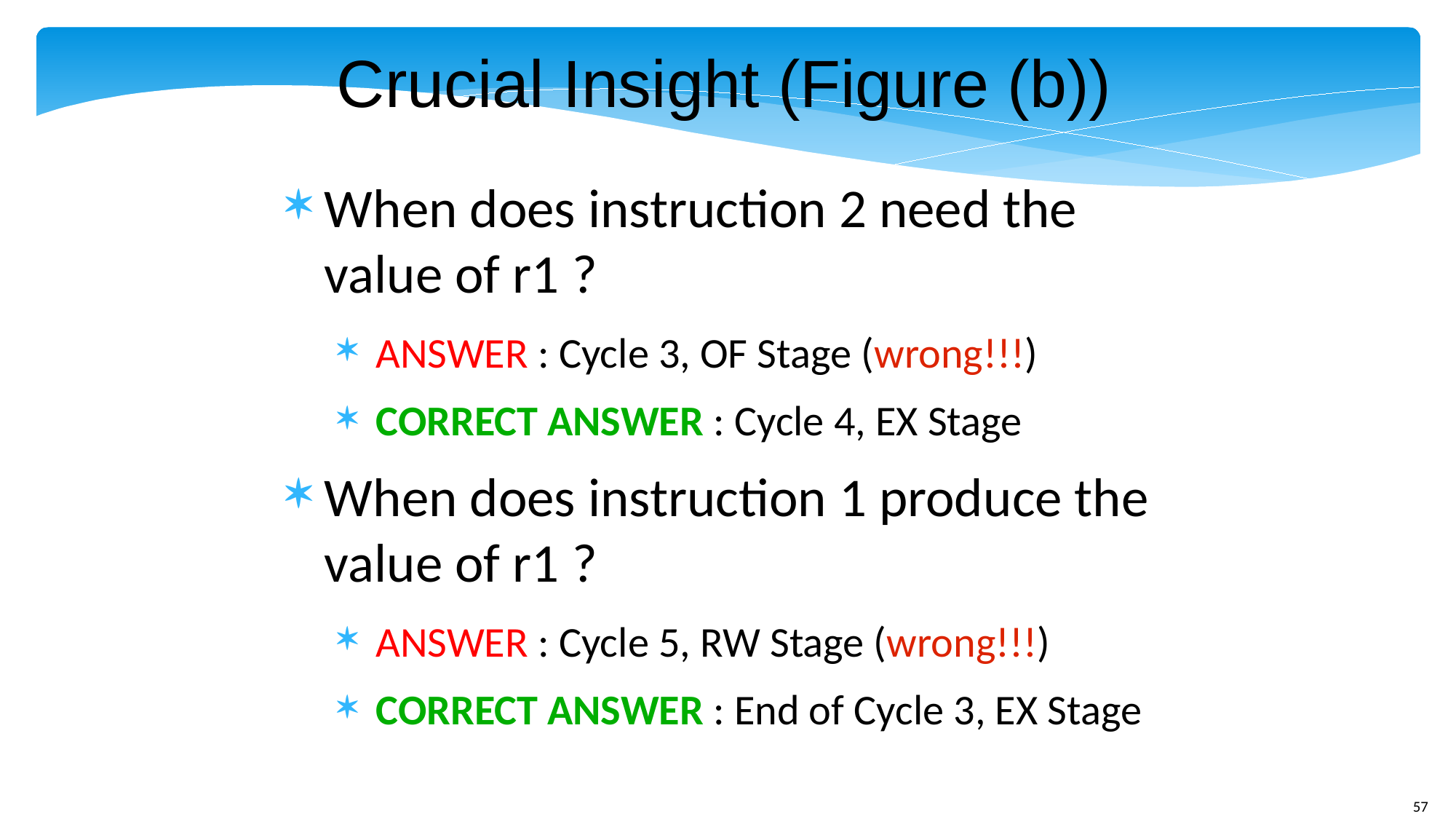

Crucial Insight (Figure (b))
When does instruction 2 need the value of r1 ?
ANSWER : Cycle 3, OF Stage (wrong!!!)
CORRECT ANSWER : Cycle 4, EX Stage
When does instruction 1 produce the value of r1 ?
ANSWER : Cycle 5, RW Stage (wrong!!!)
CORRECT ANSWER : End of Cycle 3, EX Stage